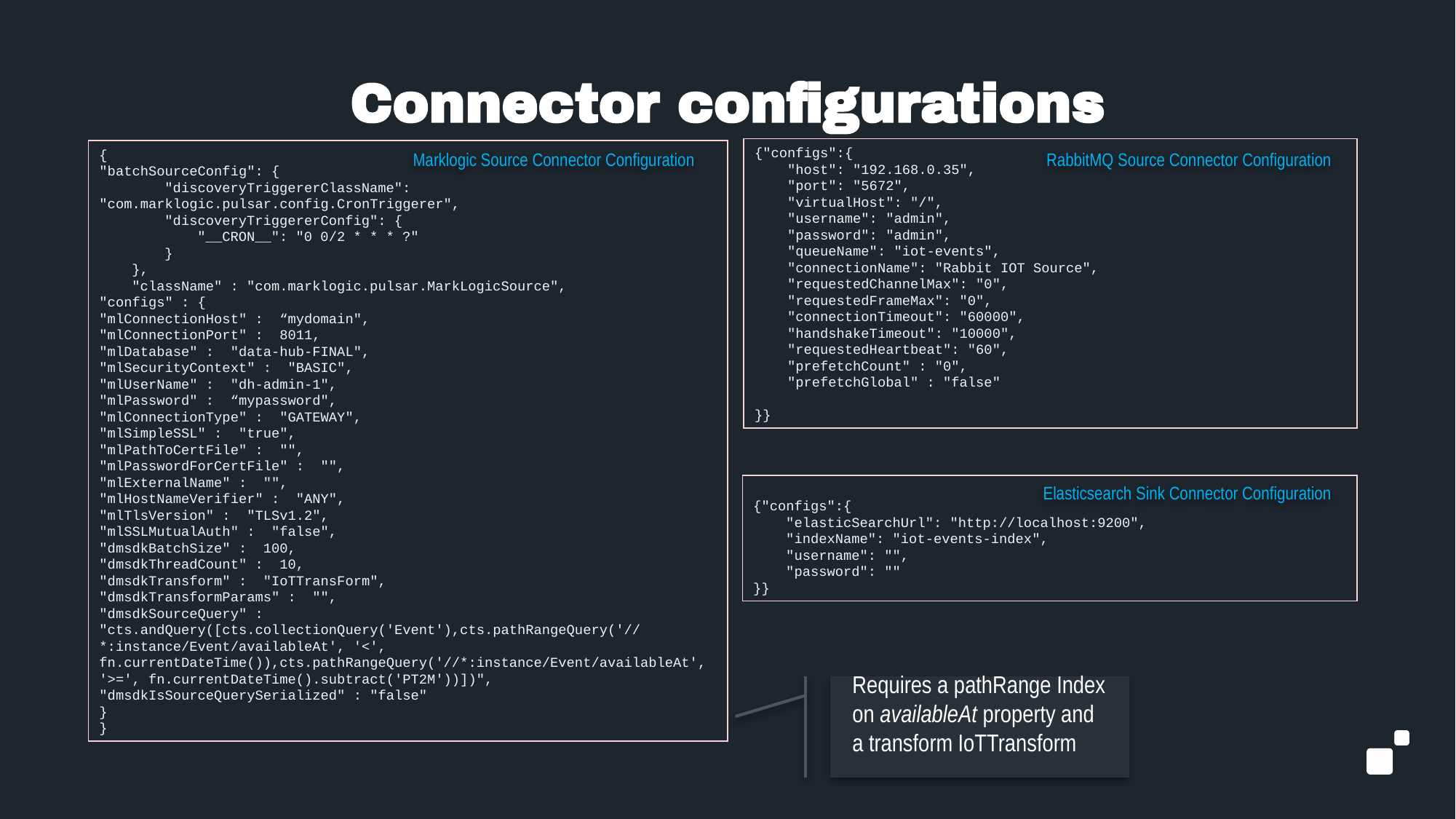

# Connector configurations
{"configs":{
    "host": "192.168.0.35",
    "port": "5672",
    "virtualHost": "/",
    "username": "admin",
    "password": "admin",
    "queueName": "iot-events",
    "connectionName": "Rabbit IOT Source",
    "requestedChannelMax": "0",
    "requestedFrameMax": "0",
    "connectionTimeout": "60000",
    "handshakeTimeout": "10000",
    "requestedHeartbeat": "60",
    "prefetchCount" : "0",
    "prefetchGlobal" : "false"

}}
{
"batchSourceConfig": {
        "discoveryTriggererClassName": "com.marklogic.pulsar.config.CronTriggerer",
        "discoveryTriggererConfig": {
            "__CRON__": "0 0/2 * * * ?"
        }
    },
    "className" : "com.marklogic.pulsar.MarkLogicSource",
"configs" : {
"mlConnectionHost" :  “mydomain",
"mlConnectionPort" :  8011,
"mlDatabase" :  "data-hub-FINAL",
"mlSecurityContext" :  "BASIC",
"mlUserName" :  "dh-admin-1",
"mlPassword" :  “mypassword",
"mlConnectionType" :  "GATEWAY",
"mlSimpleSSL" :  "true",
"mlPathToCertFile" :  "",
"mlPasswordForCertFile" :  "",
"mlExternalName" :  "",
"mlHostNameVerifier" :  "ANY",
"mlTlsVersion" :  "TLSv1.2",
"mlSSLMutualAuth" :  "false",
"dmsdkBatchSize" :  100,
"dmsdkThreadCount" :  10,
"dmsdkTransform" :  "IoTTransForm",
"dmsdkTransformParams" :  "",
"dmsdkSourceQuery" : "cts.andQuery([cts.collectionQuery('Event'),cts.pathRangeQuery('//*:instance/Event/availableAt', '<', fn.currentDateTime()),cts.pathRangeQuery('//*:instance/Event/availableAt', '>=', fn.currentDateTime().subtract('PT2M'))])",
"dmsdkIsSourceQuerySerialized" : "false"
}
}
Marklogic Source Connector Configuration
RabbitMQ Source Connector Configuration

{"configs":{
    "elasticSearchUrl": "http://localhost:9200",
    "indexName": "iot-events-index",
    "username": "",
    "password": ""
}}
Elasticsearch Sink Connector Configuration
Requires a pathRange Index on availableAt property and a transform IoTTransform